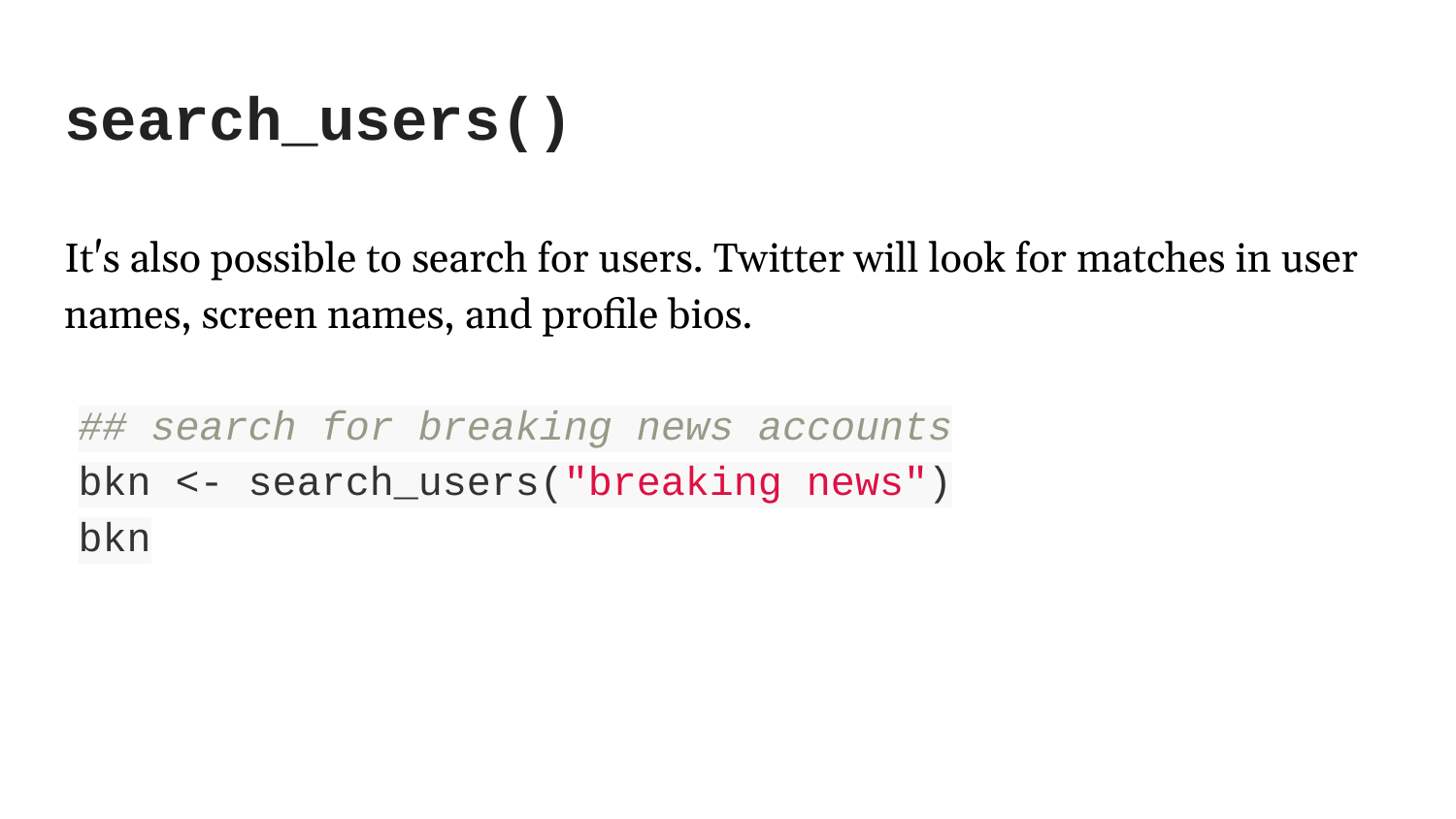

search_users()

It's also possible to search for users. Twitter will look for matches in user names, screen names, and profile bios.

## search for breaking news accounts
bkn <- search_users("breaking news")
bkn